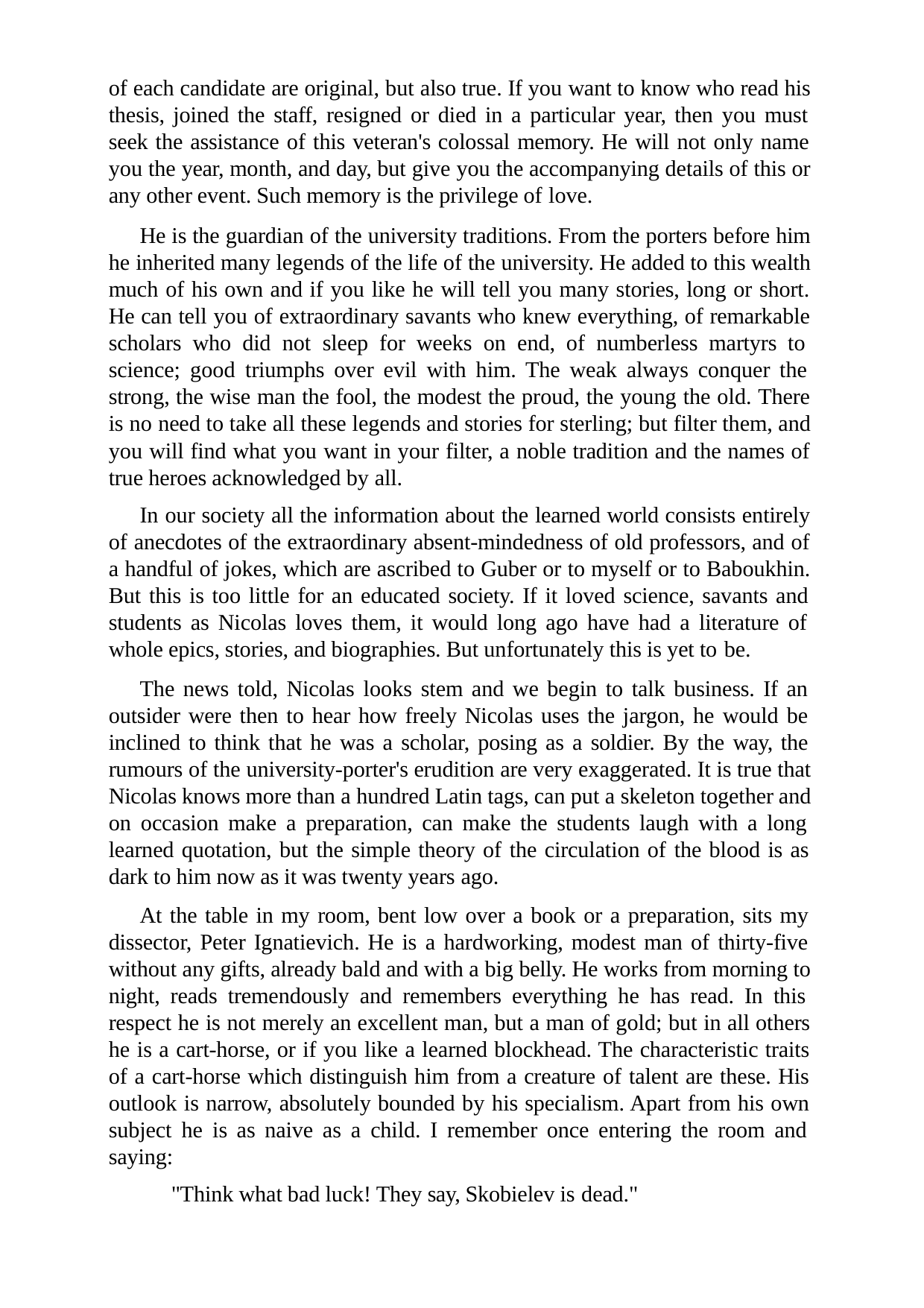

of each candidate are original, but also true. If you want to know who read his  thesis, joined the staff, resigned or died in a particular year, then you must  seek the assistance of this veteran's colossal memory. He will not only name  you the year, month, and day, but give you the accompanying details of this or  any other event. Such memory is the privilege of love.
He is the guardian of the university traditions. From the porters before him  he inherited many legends of the life of the university. He added to this wealth  much of his own and if you like he will tell you many stories, long or short.  He can tell you of extraordinary savants who knew everything, of remarkable  scholars who did not sleep for weeks on end, of numberless martyrs to  science; good triumphs over evil with him. The weak always conquer the  strong, the wise man the fool, the modest the proud, the young the old. There  is no need to take all these legends and stories for sterling; but filter them, and  you will find what you want in your filter, a noble tradition and the names of  true heroes acknowledged by all.
In our society all the information about the learned world consists entirely  of anecdotes of the extraordinary absent-mindedness of old professors, and of  a handful of jokes, which are ascribed to Guber or to myself or to Baboukhin.  But this is too little for an educated society. If it loved science, savants and  students as Nicolas loves them, it would long ago have had a literature of  whole epics, stories, and biographies. But unfortunately this is yet to be.
The news told, Nicolas looks stem and we begin to talk business. If an  outsider were then to hear how freely Nicolas uses the jargon, he would be  inclined to think that he was a scholar, posing as a soldier. By the way, the  rumours of the university-porter's erudition are very exaggerated. It is true that  Nicolas knows more than a hundred Latin tags, can put a skeleton together and  on occasion make a preparation, can make the students laugh with a long  learned quotation, but the simple theory of the circulation of the blood is as  dark to him now as it was twenty years ago.
At the table in my room, bent low over a book or a preparation, sits my  dissector, Peter Ignatievich. He is a hardworking, modest man of thirty-five  without any gifts, already bald and with a big belly. He works from morning to  night, reads tremendously and remembers everything he has read. In this  respect he is not merely an excellent man, but a man of gold; but in all others  he is a cart-horse, or if you like a learned blockhead. The characteristic traits  of a cart-horse which distinguish him from a creature of talent are these. His  outlook is narrow, absolutely bounded by his specialism. Apart from his own  subject he is as naive as a child. I remember once entering the room and  saying:
"Think what bad luck! They say, Skobielev is dead."